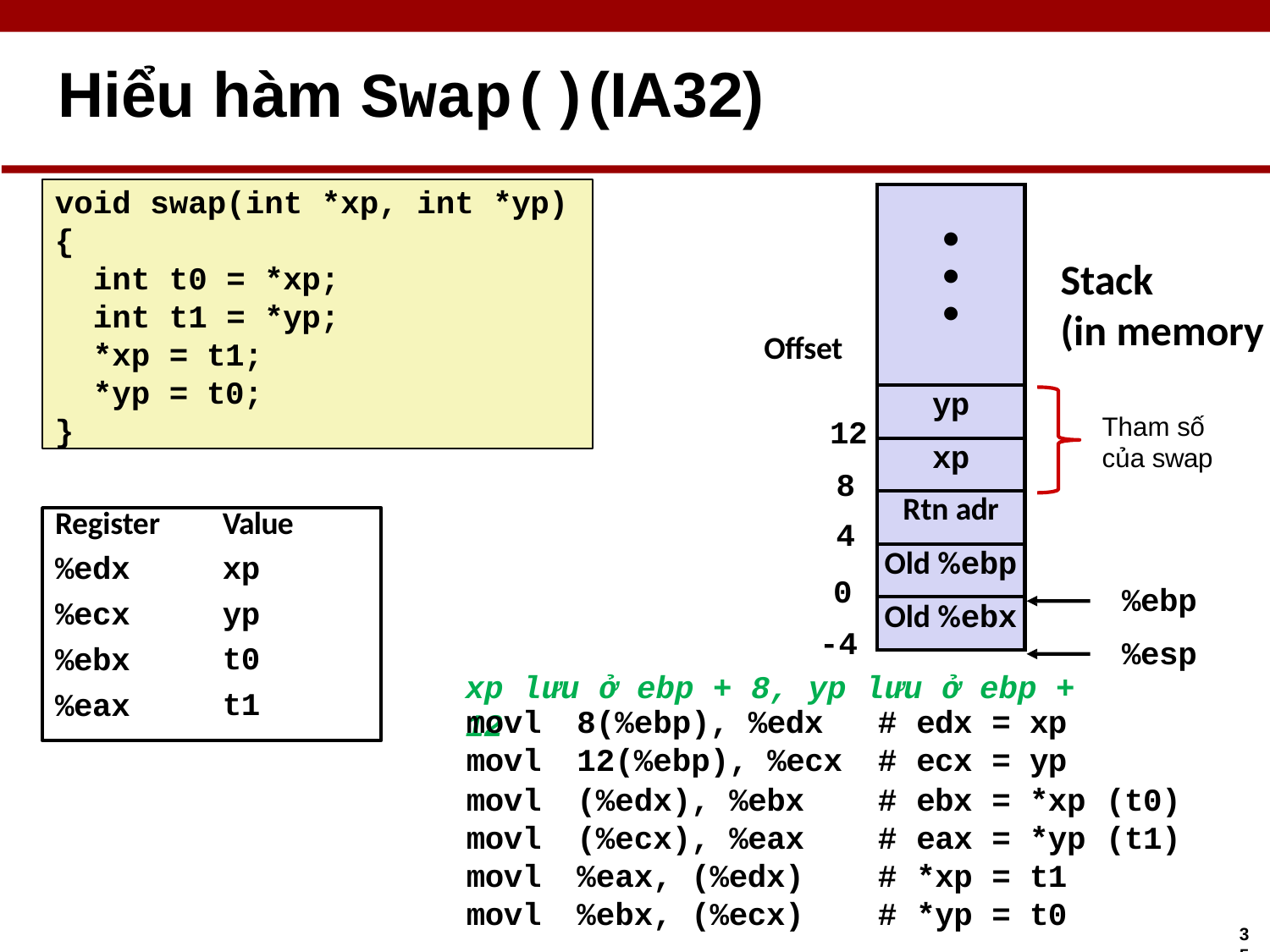

# Hiểu hàm Swap()(IA32)

void swap(int *xp, int *yp)
{
int t0 = *xp; int t1 = *yp;
*xp = t1;
*yp = t0;
}
| • • • |
| --- |
| yp |
| xp |
| Rtn adr |
| Old %ebp |
| Old %ebx |
Stack
(in memory
Offset

12
8
4
0
-4
Tham số của swap
Register
%edx
%ecx
%ebx
%eax
Value xp yp t0 t1

%ebp

%esp

xp lưu ở ebp + 8, yp lưu ở ebp + 12
| movl | 8(%ebp), %edx | # | edx | = | xp |  |
| --- | --- | --- | --- | --- | --- | --- |
| movl | 12(%ebp), %ecx | # | ecx | = | yp |  |
| movl | (%edx), %ebx | # | ebx | = | \*xp | (t0) |
| movl | (%ecx), %eax | # | eax | = | \*yp | (t1) |
| movl | %eax, (%edx) | # | \*xp | = | t1 |  |
| movl | %ebx, (%ecx) | # | \*yp | = | t0 |  |
35